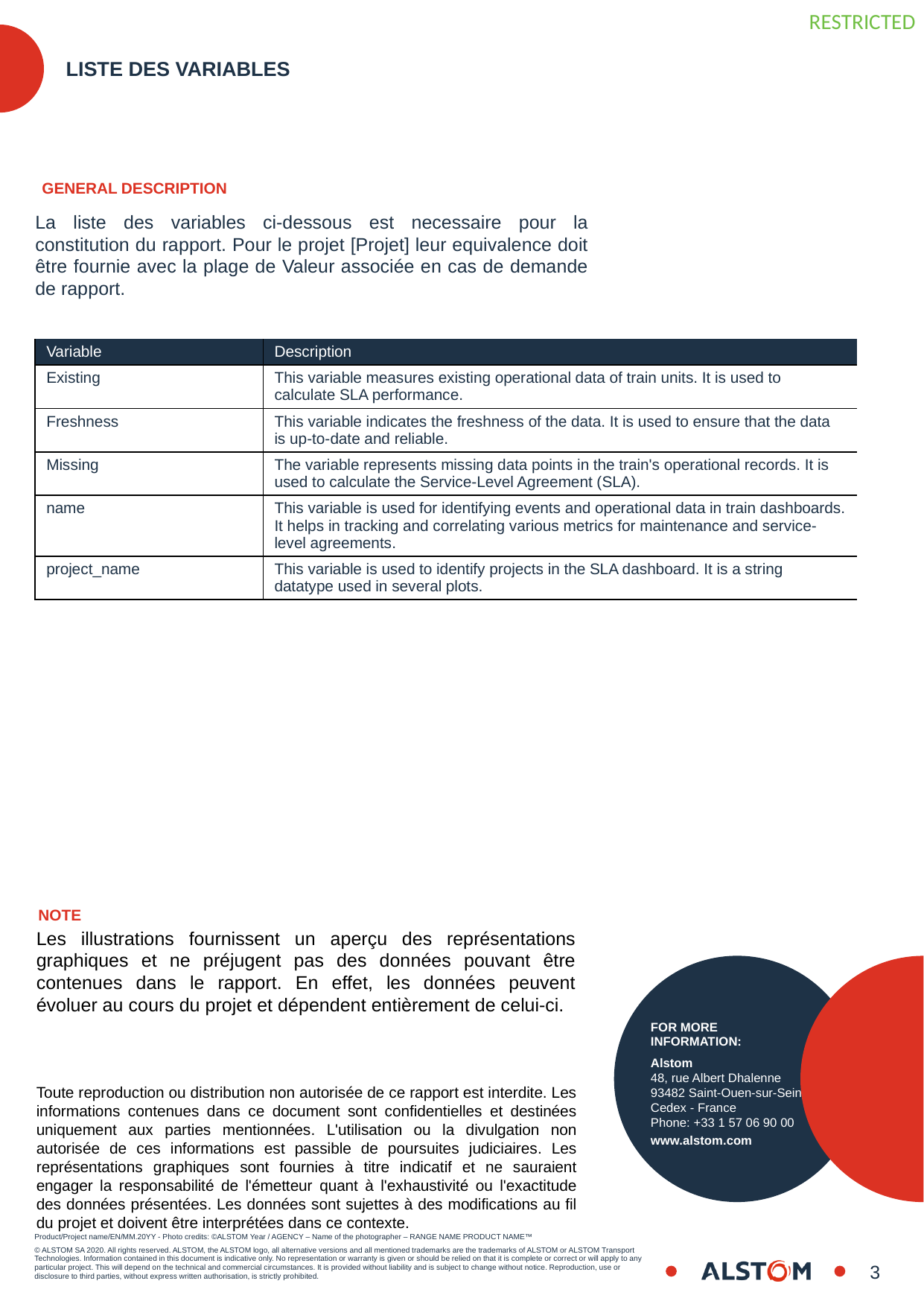

# Liste des variables
GENERAL DESCRIPTION
La liste des variables ci-dessous est necessaire pour la constitution du rapport. Pour le projet [Projet] leur equivalence doit être fournie avec la plage de Valeur associée en cas de demande de rapport.
| Variable | Description |
| --- | --- |
| Existing | This variable measures existing operational data of train units. It is used to calculate SLA performance. |
| Freshness | This variable indicates the freshness of the data. It is used to ensure that the data is up-to-date and reliable. |
| Missing | The variable represents missing data points in the train's operational records. It is used to calculate the Service-Level Agreement (SLA). |
| name | This variable is used for identifying events and operational data in train dashboards. It helps in tracking and correlating various metrics for maintenance and service-level agreements. |
| project\_name | This variable is used to identify projects in the SLA dashboard. It is a string datatype used in several plots. |
NOTE
Les illustrations fournissent un aperçu des représentations graphiques et ne préjugent pas des données pouvant être contenues dans le rapport. En effet, les données peuvent évoluer au cours du projet et dépendent entièrement de celui-ci.

Toute reproduction ou distribution non autorisée de ce rapport est interdite. Les informations contenues dans ce document sont confidentielles et destinées uniquement aux parties mentionnées. L'utilisation ou la divulgation non autorisée de ces informations est passible de poursuites judiciaires. Les représentations graphiques sont fournies à titre indicatif et ne sauraient engager la responsabilité de l'émetteur quant à l'exhaustivité ou l'exactitude des données présentées. Les données sont sujettes à des modifications au fil du projet et doivent être interprétées dans ce contexte.
3
8/30/2024